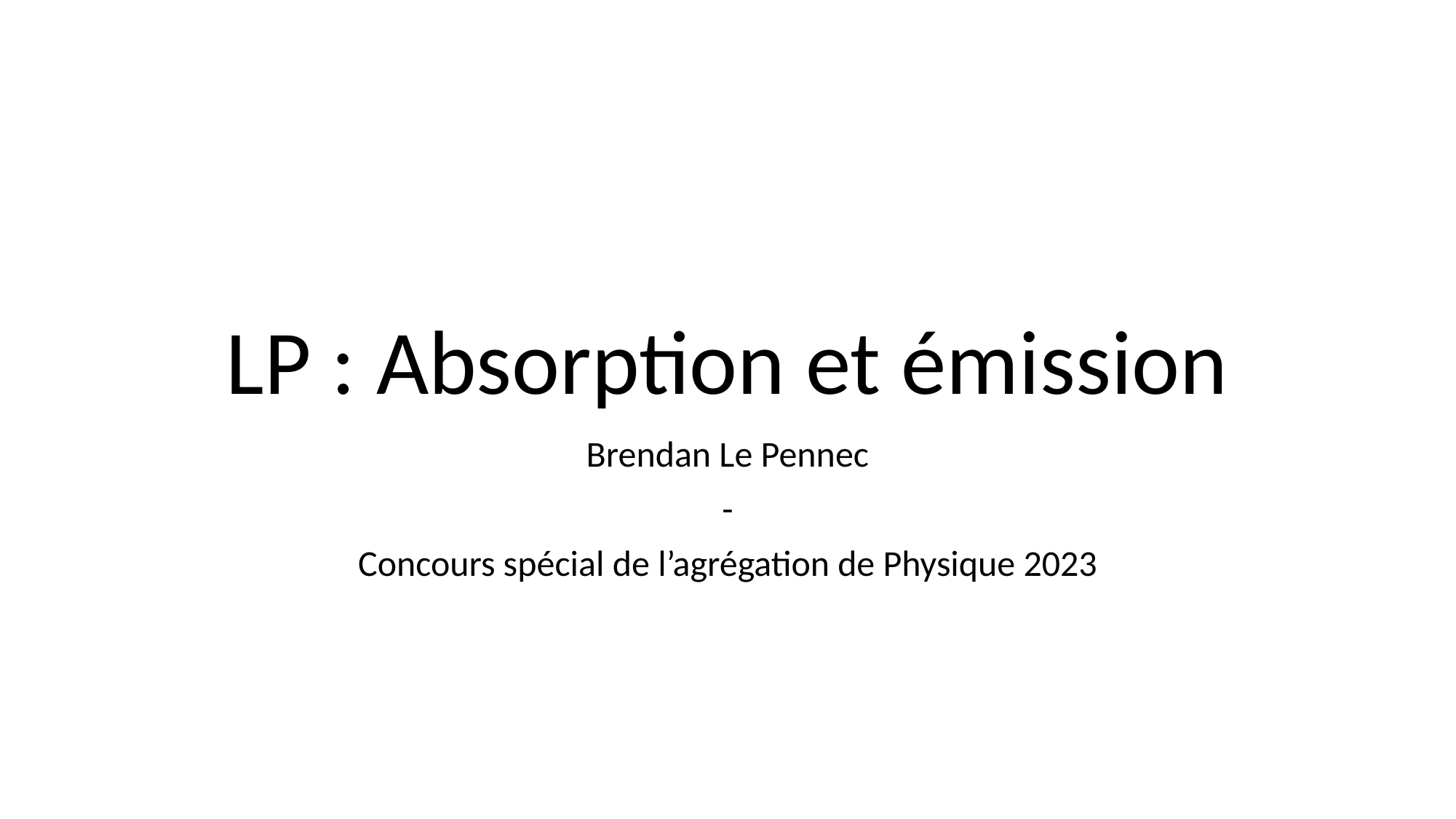

# LP : Absorption et émission
Brendan Le Pennec
-
Concours spécial de l’agrégation de Physique 2023